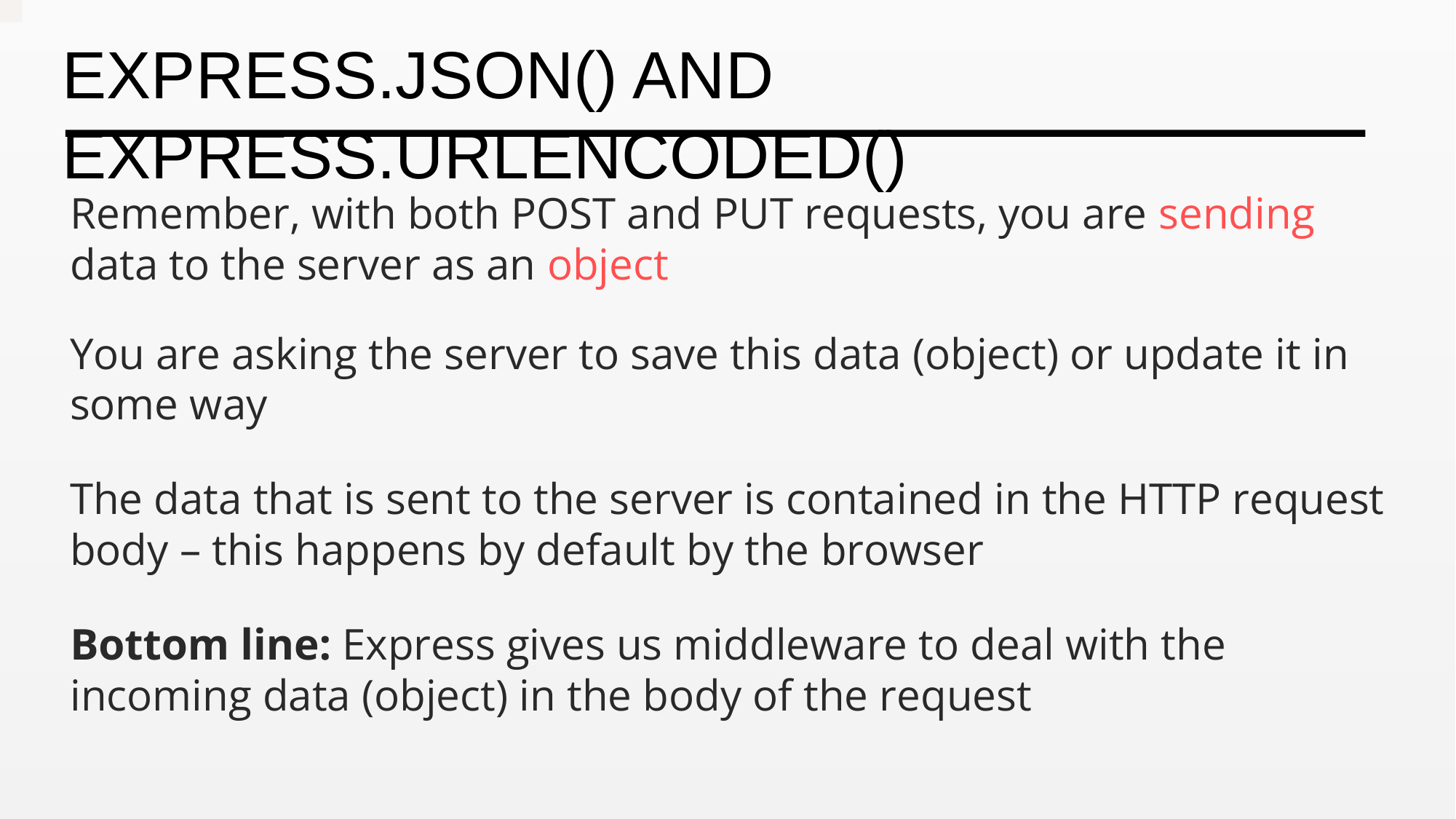

Remember, with both POST and PUT requests, you are sending data to the server as an object
You are asking the server to save this data (object) or update it in some way
The data that is sent to the server is contained in the HTTP request body – this happens by default by the browser
Bottom line: Express gives us middleware to deal with the incoming data (object) in the body of the request